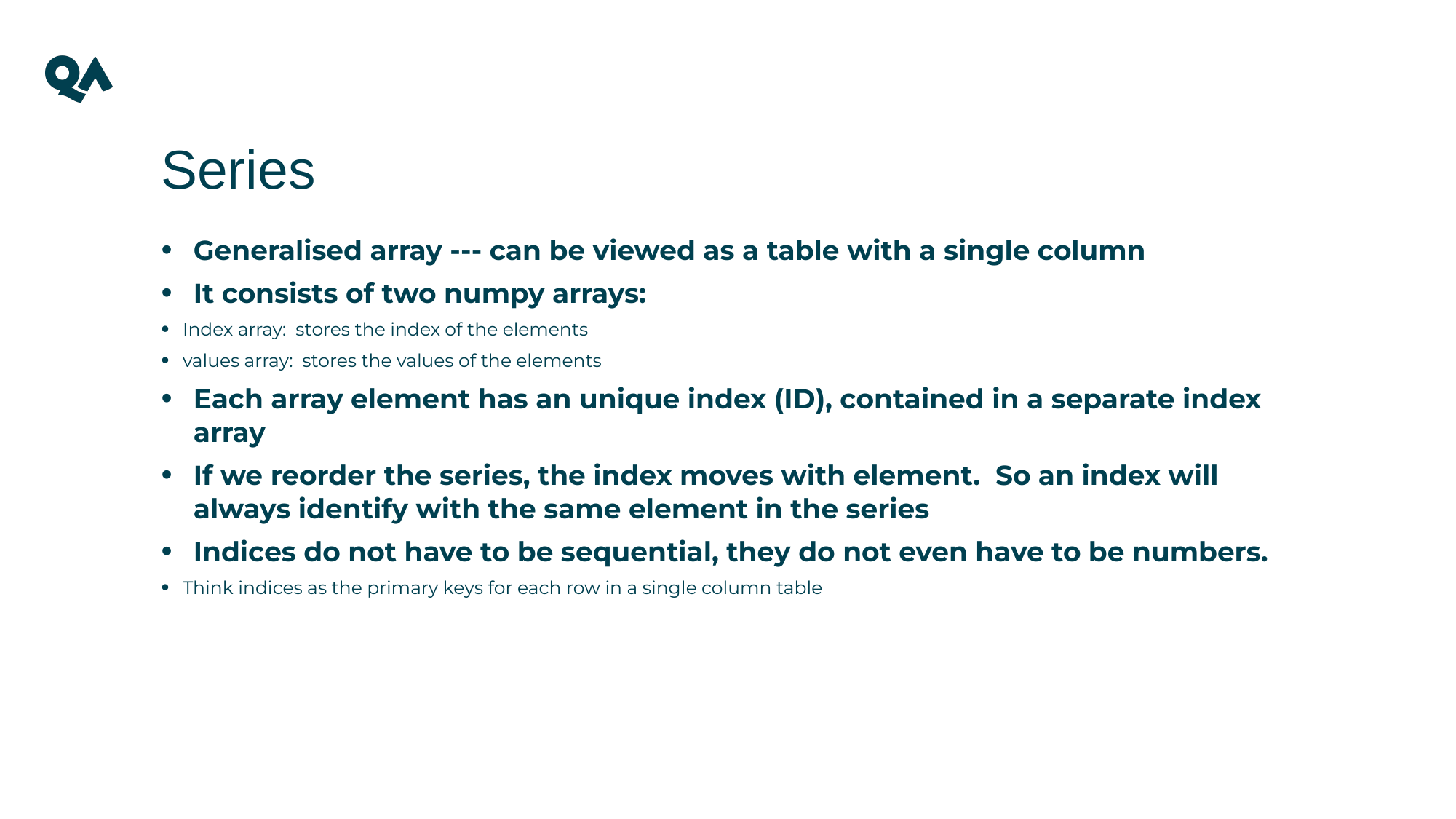

4
# Series
Generalised array --- can be viewed as a table with a single column
It consists of two numpy arrays:
Index array:  stores the index of the elements
values array:  stores the values of the elements
Each array element has an unique index (ID), contained in a separate index array
If we reorder the series, the index moves with element.  So an index will always identify with the same element in the series
Indices do not have to be sequential, they do not even have to be numbers.
Think indices as the primary keys for each row in a single column table